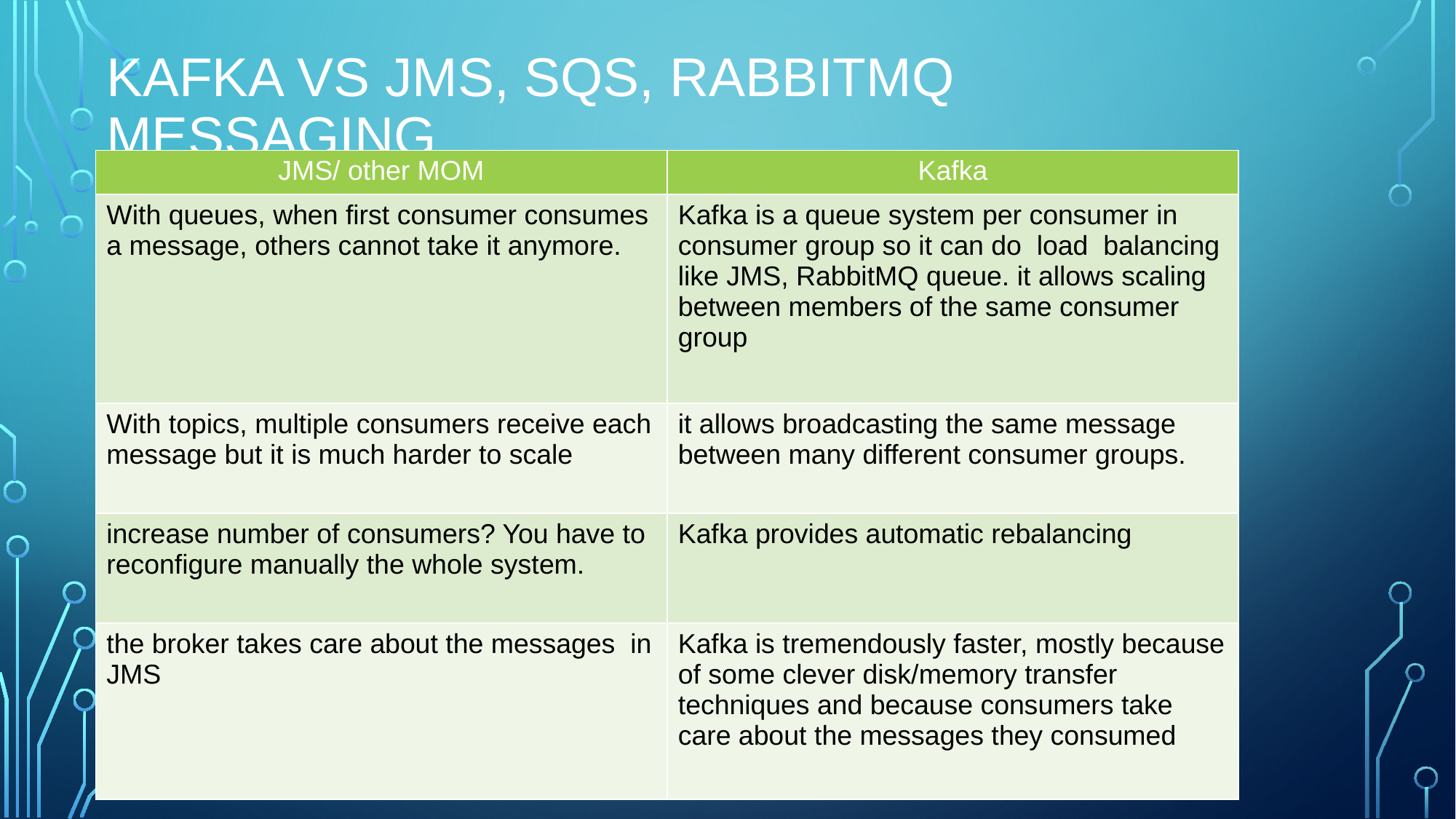

# Kafka vs JMS, SQS, RabbitMQ Messaging
| JMS/ other MOM | Kafka |
| --- | --- |
| With queues, when first consumer consumes a message, others cannot take it anymore. | Kafka is a queue system per consumer in consumer group so it can do load balancing like JMS, RabbitMQ queue. it allows scaling between members of the same consumer group |
| With topics, multiple consumers receive each message but it is much harder to scale | it allows broadcasting the same message between many different consumer groups. |
| increase number of consumers? You have to reconfigure manually the whole system. | Kafka provides automatic rebalancing |
| the broker takes care about the messages in JMS | Kafka is tremendously faster, mostly because of some clever disk/memory transfer techniques and because consumers take care about the messages they consumed |